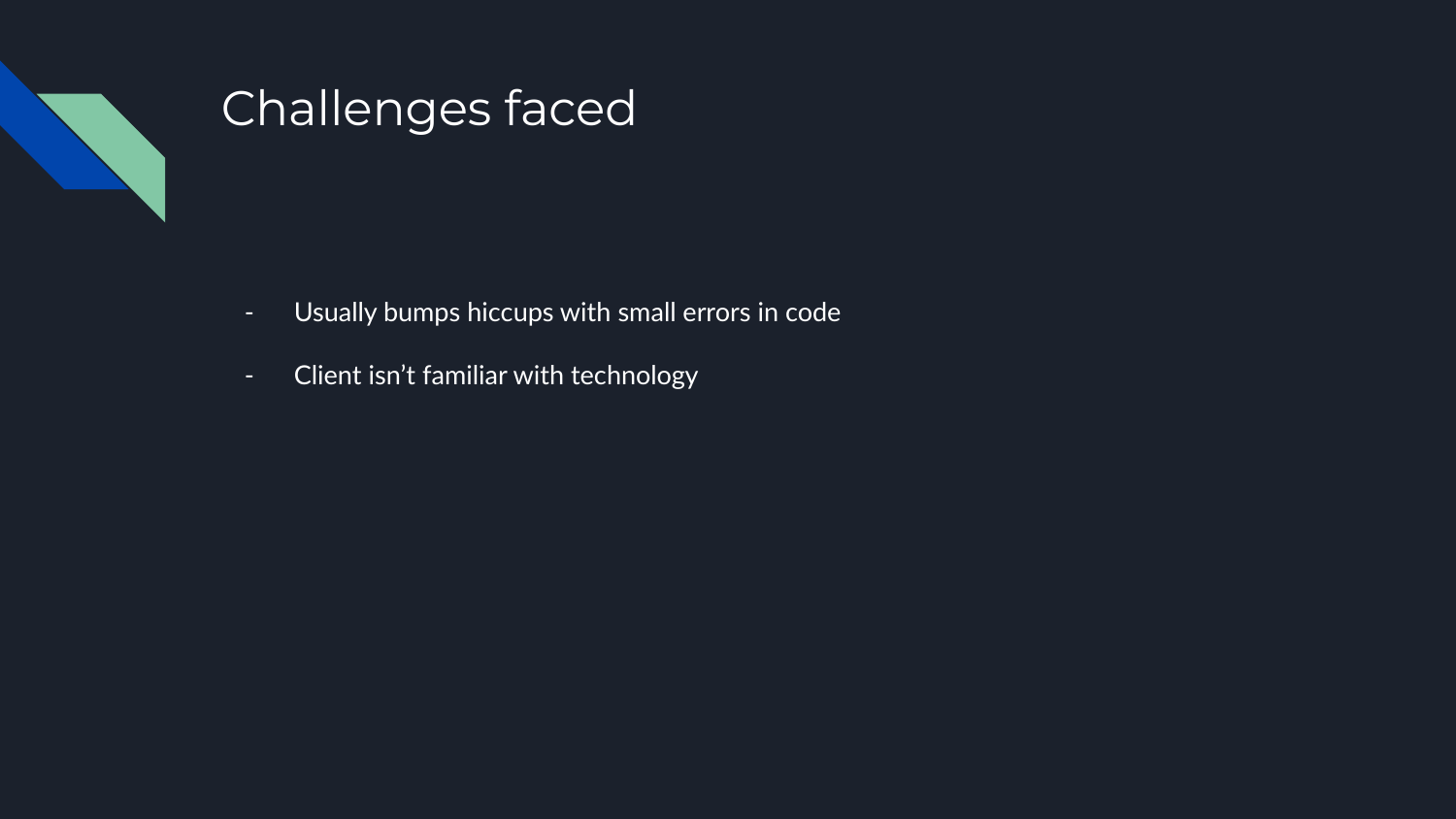

# Challenges faced
Usually bumps hiccups with small errors in code
Client isn’t familiar with technology